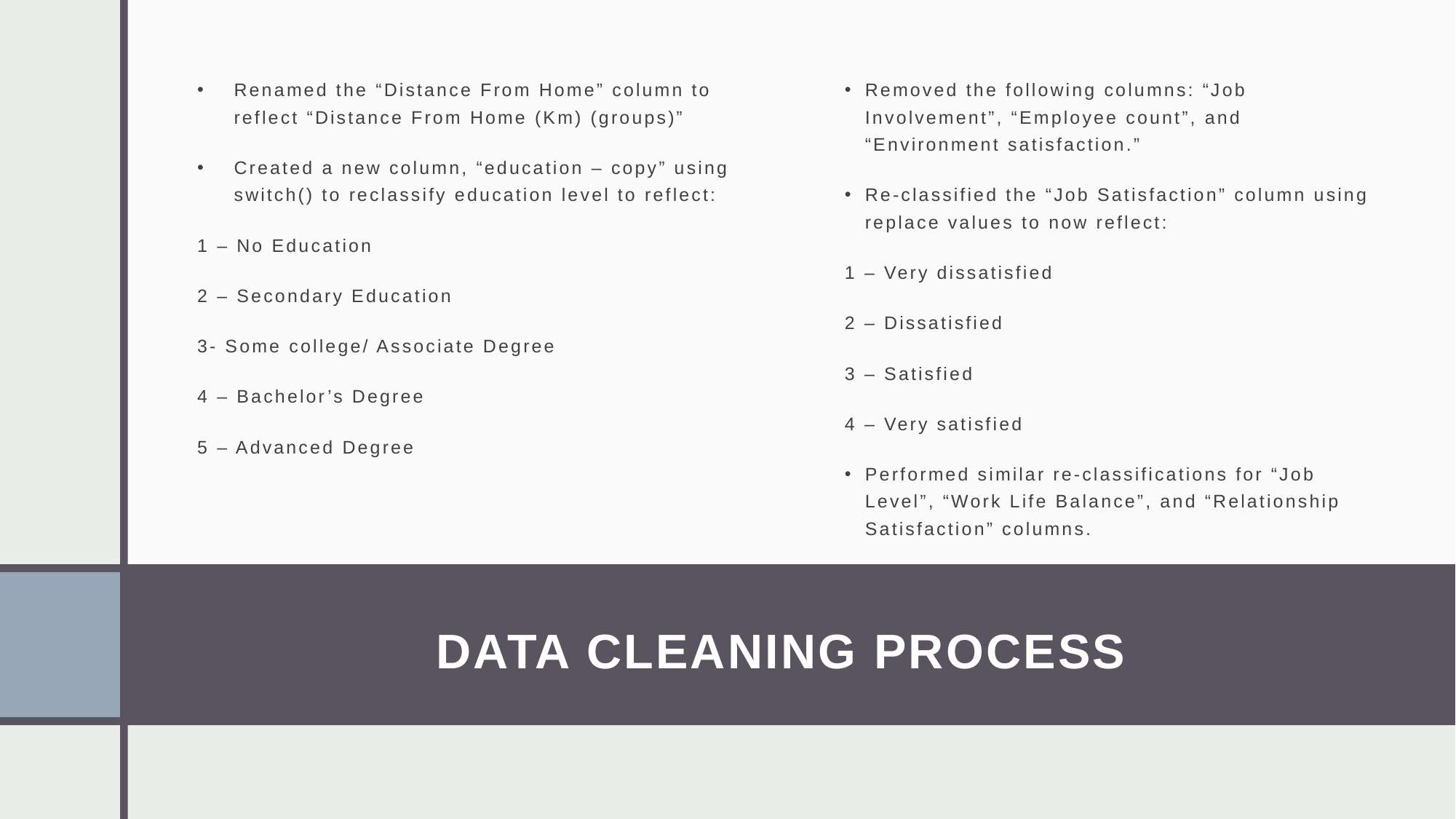

Renamed the “Distance From Home” column to reflect “Distance From Home (Km) (groups)”
Created a new column, “education – copy” using switch() to reclassify education level to reflect:
1 – No Education
2 – Secondary Education
3- Some college/ Associate Degree
4 – Bachelor’s Degree
5 – Advanced Degree

Removed the following columns: “Job Involvement”, “Employee count”, and “Environment satisfaction.”
Re-classified the “Job Satisfaction” column using replace values to now reflect:
1 – Very dissatisfied
2 – Dissatisfied
3 – Satisfied
4 – Very satisfied
Performed similar re-classifications for “Job Level”, “Work Life Balance”, and “Relationship Satisfaction” columns.
# DATA CLEANING PROCESS